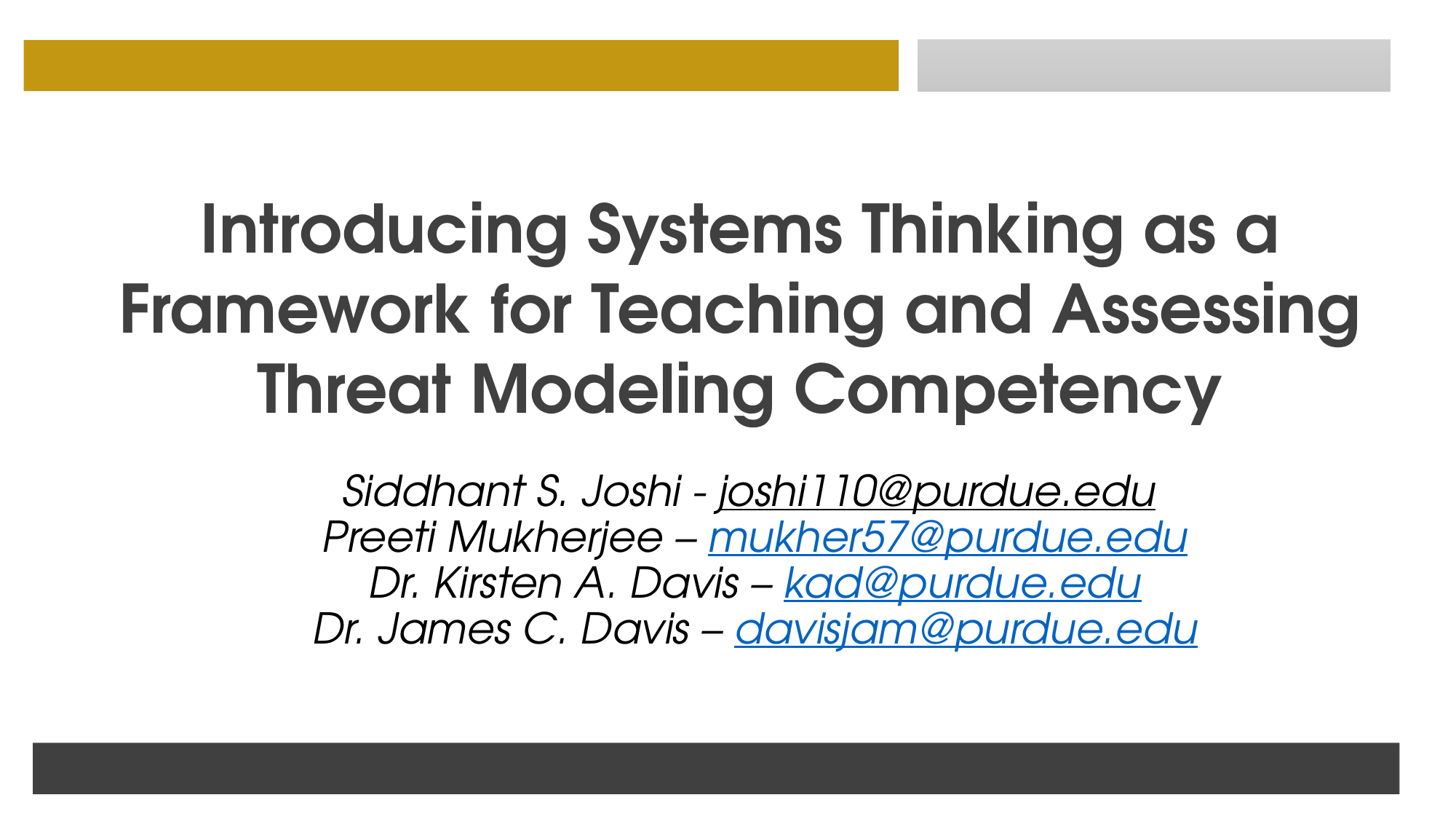

Introducing Systems Thinking as a Framework for Teaching and Assessing Threat Modeling Competency
# Siddhant S. Joshi - joshi110@purdue.edu Preeti Mukherjee – mukher57@purdue.edu Dr. Kirsten A. Davis – kad@purdue.edu Dr. James C. Davis – davisjam@purdue.edu